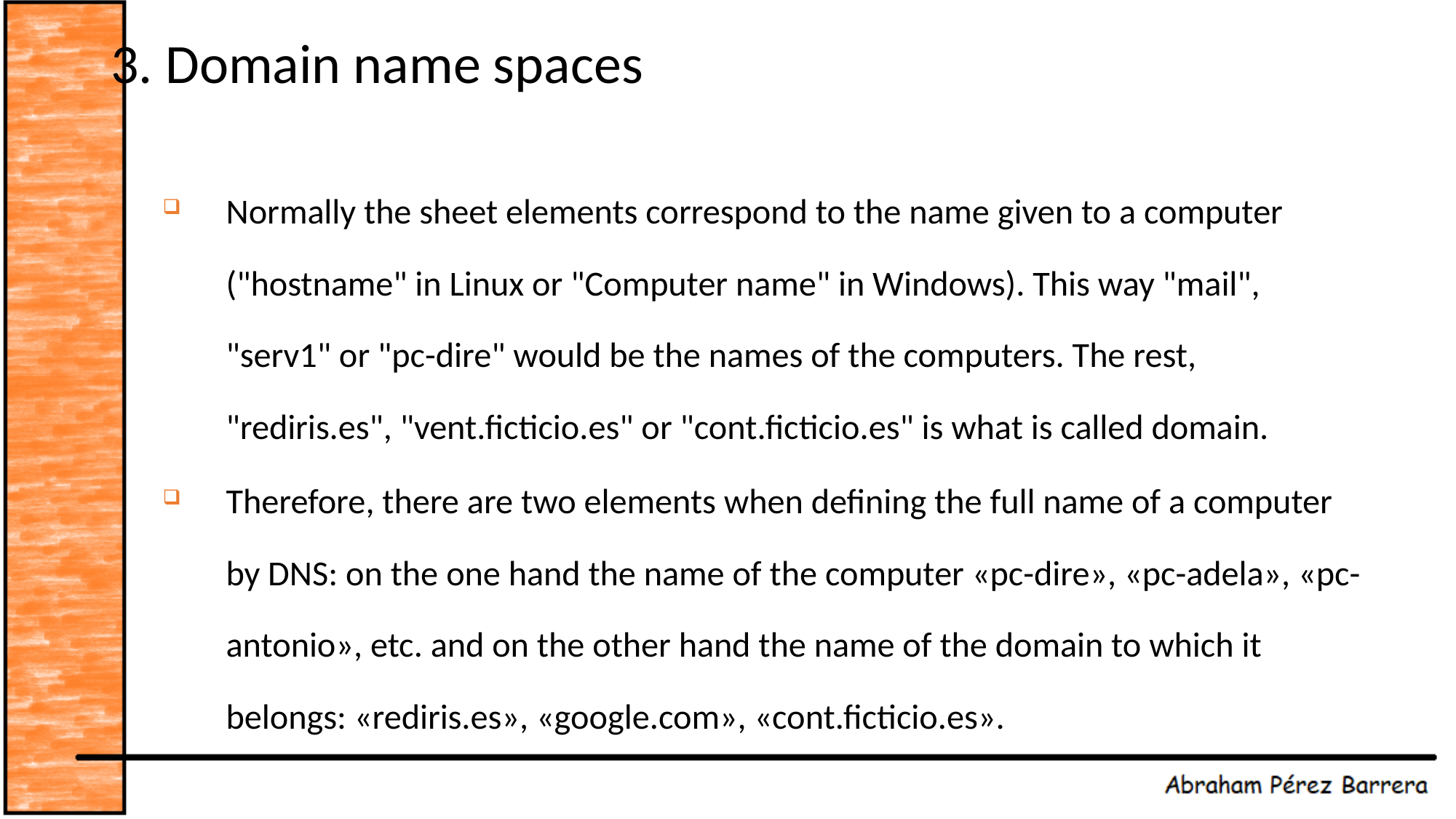

# 3. Domain name spaces
Normally the sheet elements correspond to the name given to a computer ("hostname" in Linux or "Computer name" in Windows). This way "mail", "serv1" or "pc-dire" would be the names of the computers. The rest, "rediris.es", "vent.ficticio.es" or "cont.ficticio.es" is what is called domain.
Therefore, there are two elements when defining the full name of a computer by DNS: on the one hand the name of the computer «pc-dire», «pc-adela», «pc-antonio», etc. and on the other hand the name of the domain to which it belongs: «rediris.es», «google.com», «cont.ficticio.es».